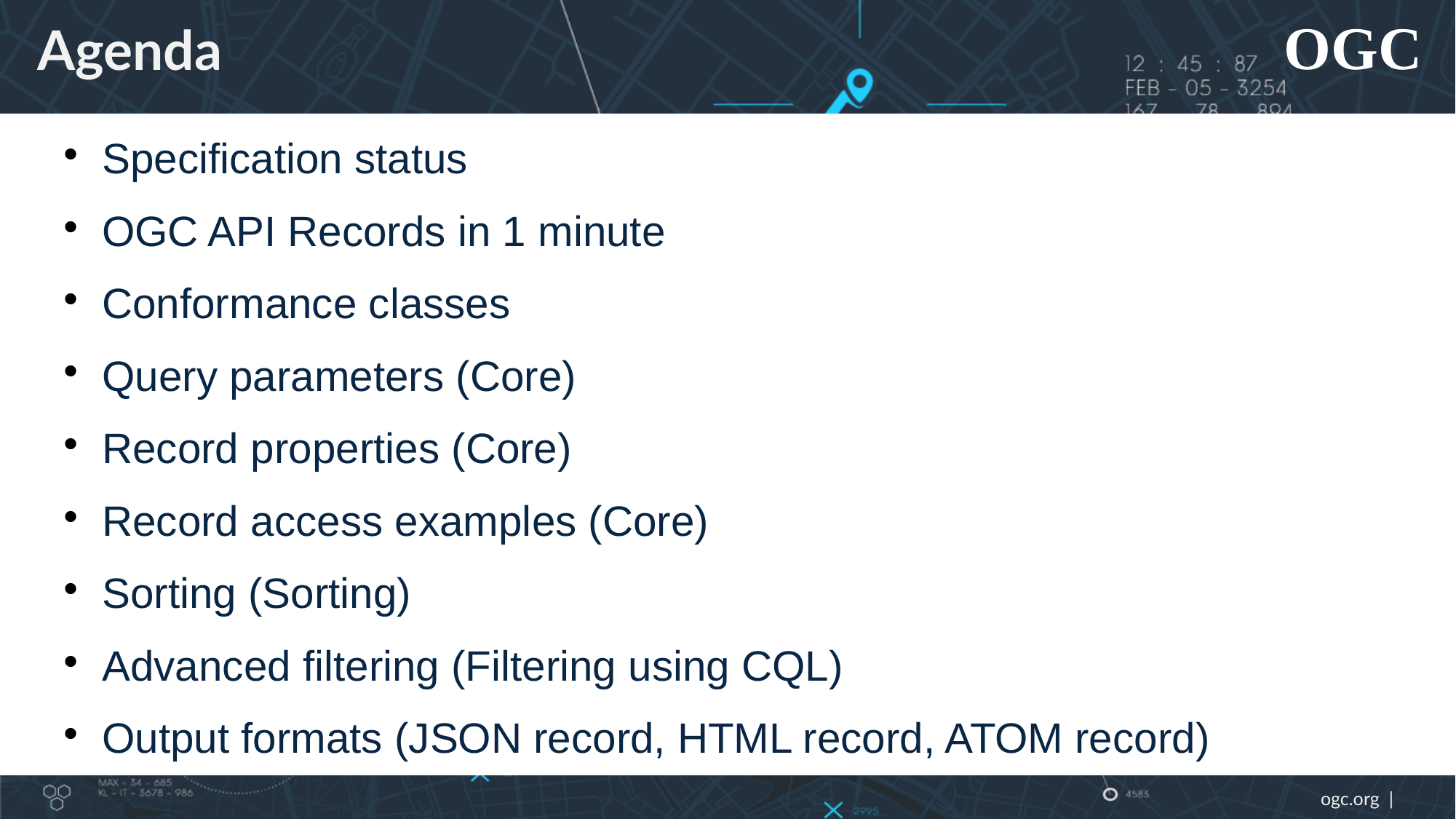

Agenda
Specification status
OGC API Records in 1 minute
Conformance classes
Query parameters (Core)
Record properties (Core)
Record access examples (Core)
Sorting (Sorting)
Advanced filtering (Filtering using CQL)
Output formats (JSON record, HTML record, ATOM record)